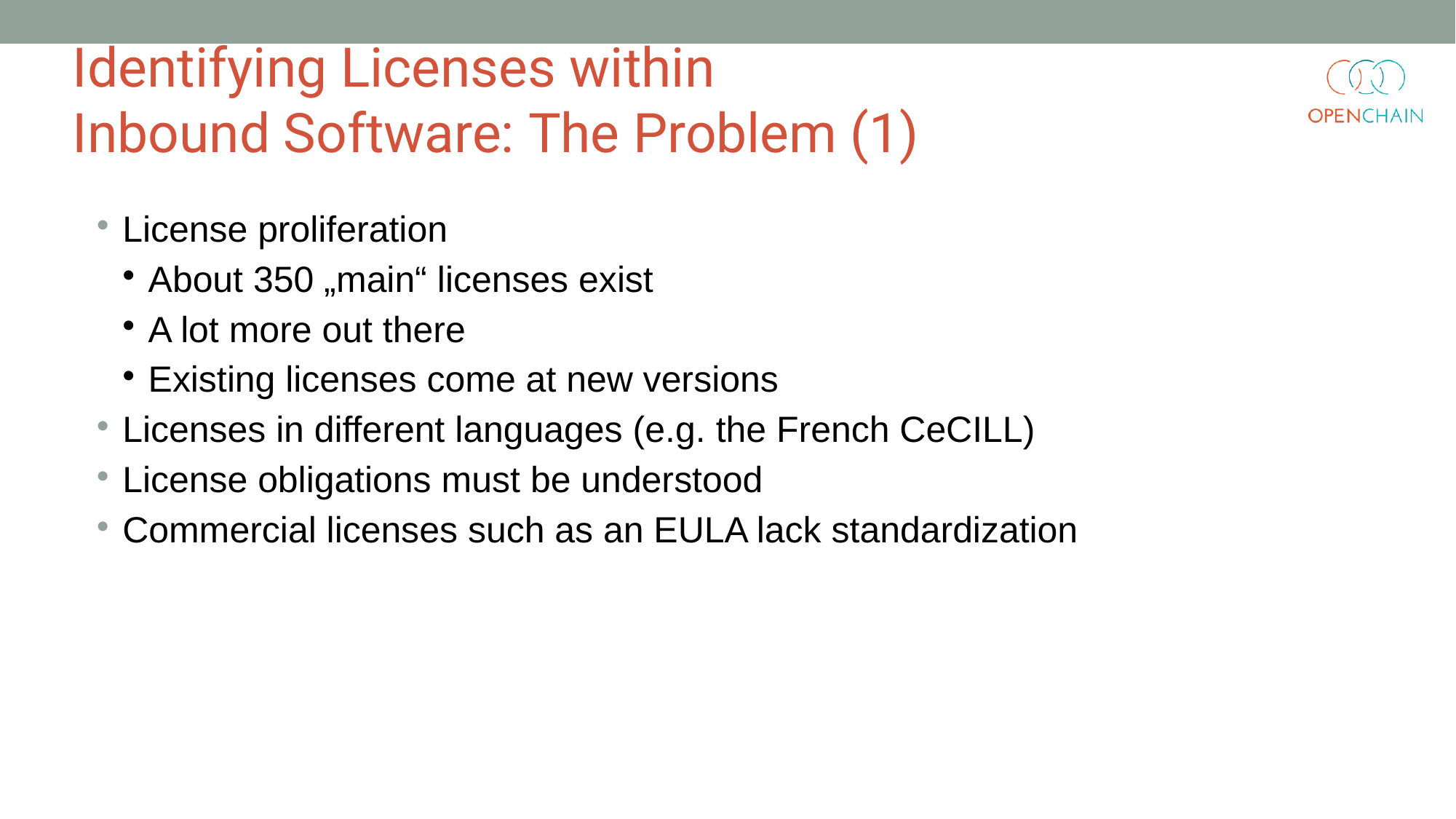

Identifying Licenses within
Inbound Software: The Problem (1)
License proliferation
About 350 „main“ licenses exist
A lot more out there
Existing licenses come at new versions
Licenses in different languages (e.g. the French CeCILL)
License obligations must be understood
Commercial licenses such as an EULA lack standardization